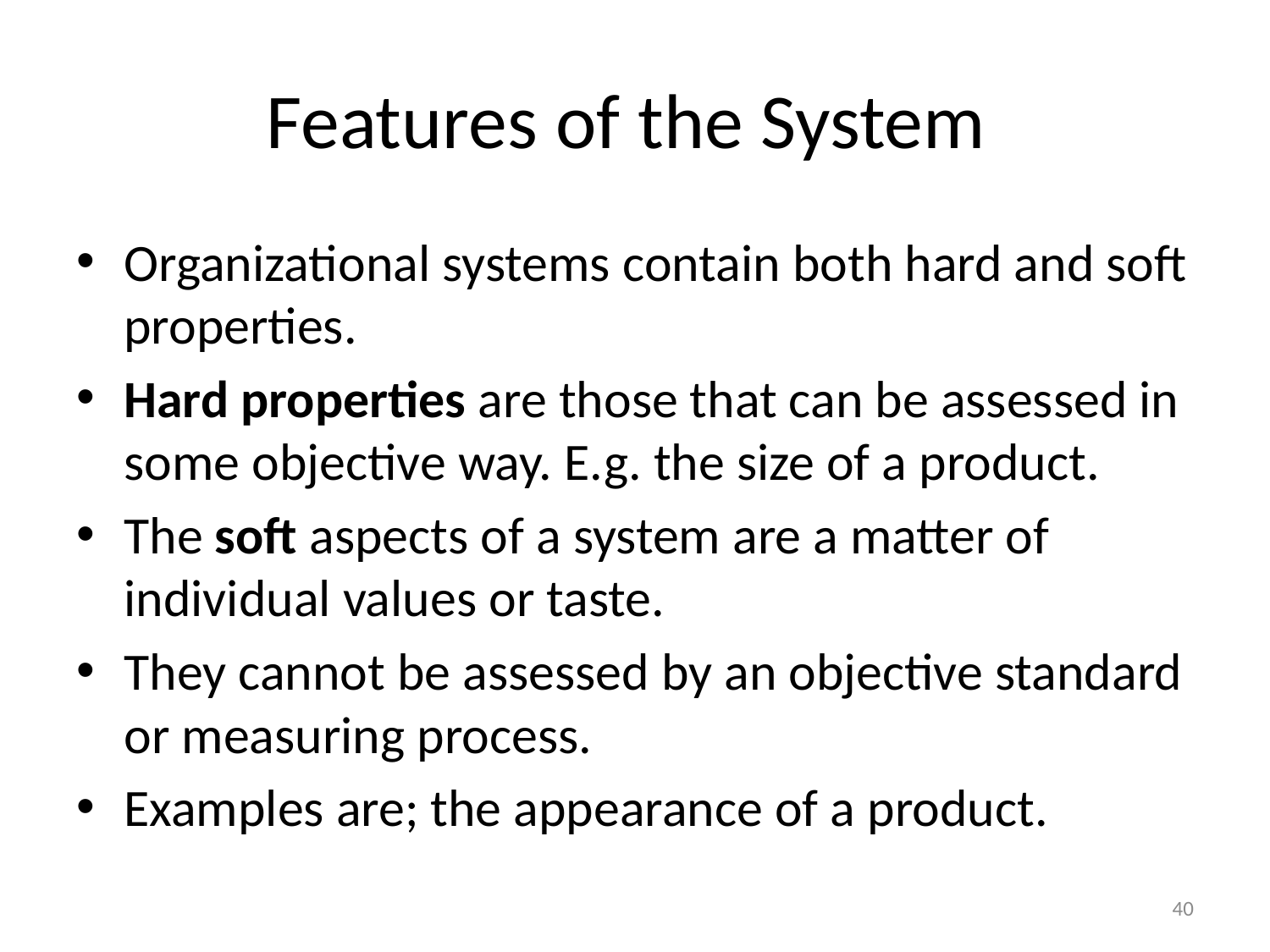

# Features of the System
Organizational systems contain both hard and soft properties.
Hard properties are those that can be assessed in some objective way. E.g. the size of a product.
The soft aspects of a system are a matter of individual values or taste.
They cannot be assessed by an objective standard or measuring process.
Examples are; the appearance of a product.

40